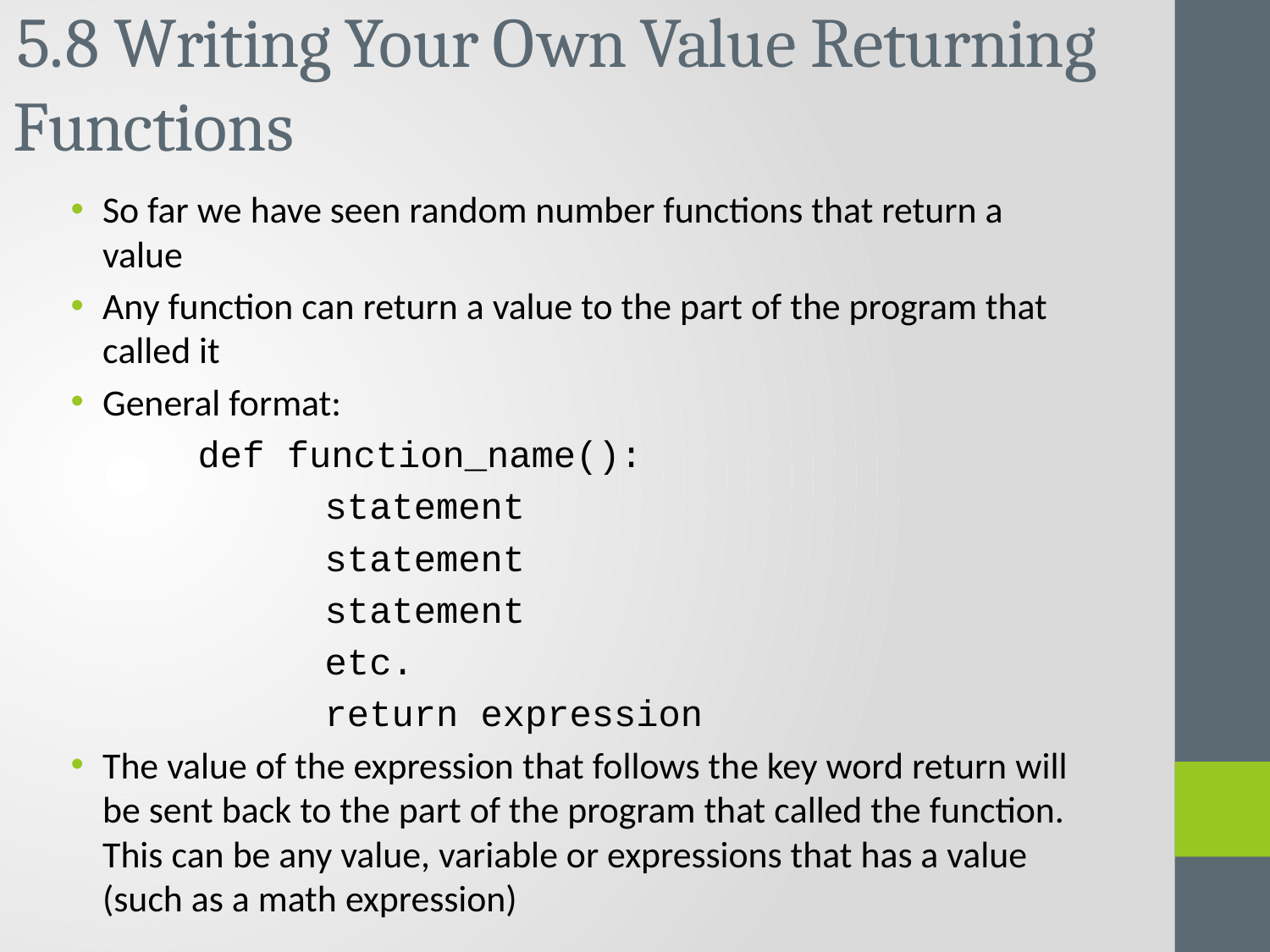

# 5.8 Writing Your Own Value Returning Functions
So far we have seen random number functions that return a value
Any function can return a value to the part of the program that called it
General format:
	def function_name():
		statement
		statement
		statement
		etc.
		return expression
The value of the expression that follows the key word return will be sent back to the part of the program that called the function.  This can be any value, variable or expressions that has a value (such as a math expression)